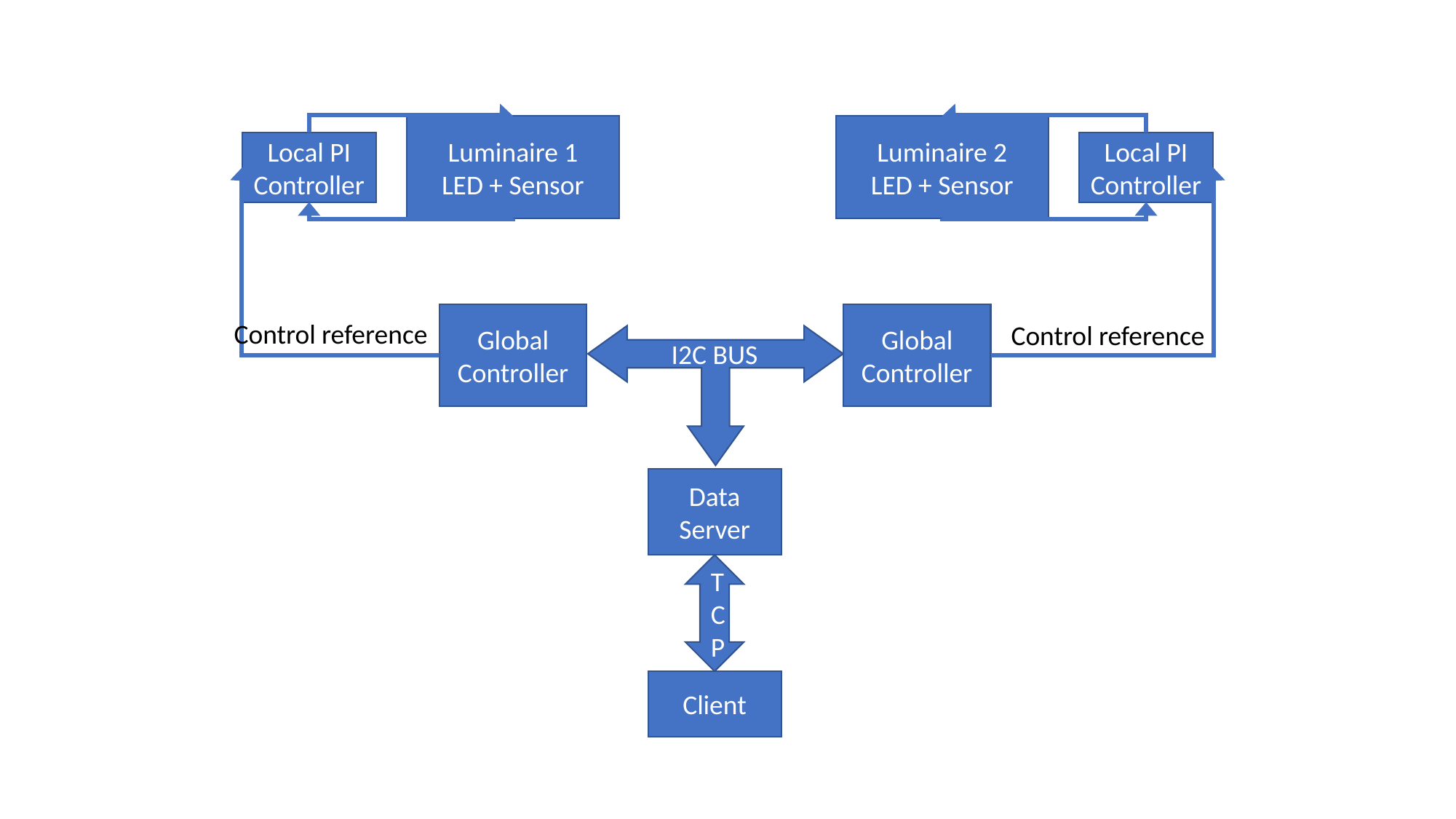

Luminaire 1
LED + Sensor
Luminaire 2
LED + Sensor
Local PI Controller
Local PI Controller
Global Controller
Global Controller
Control reference
Control reference

I2C BUS
Data Server
TCP
Client